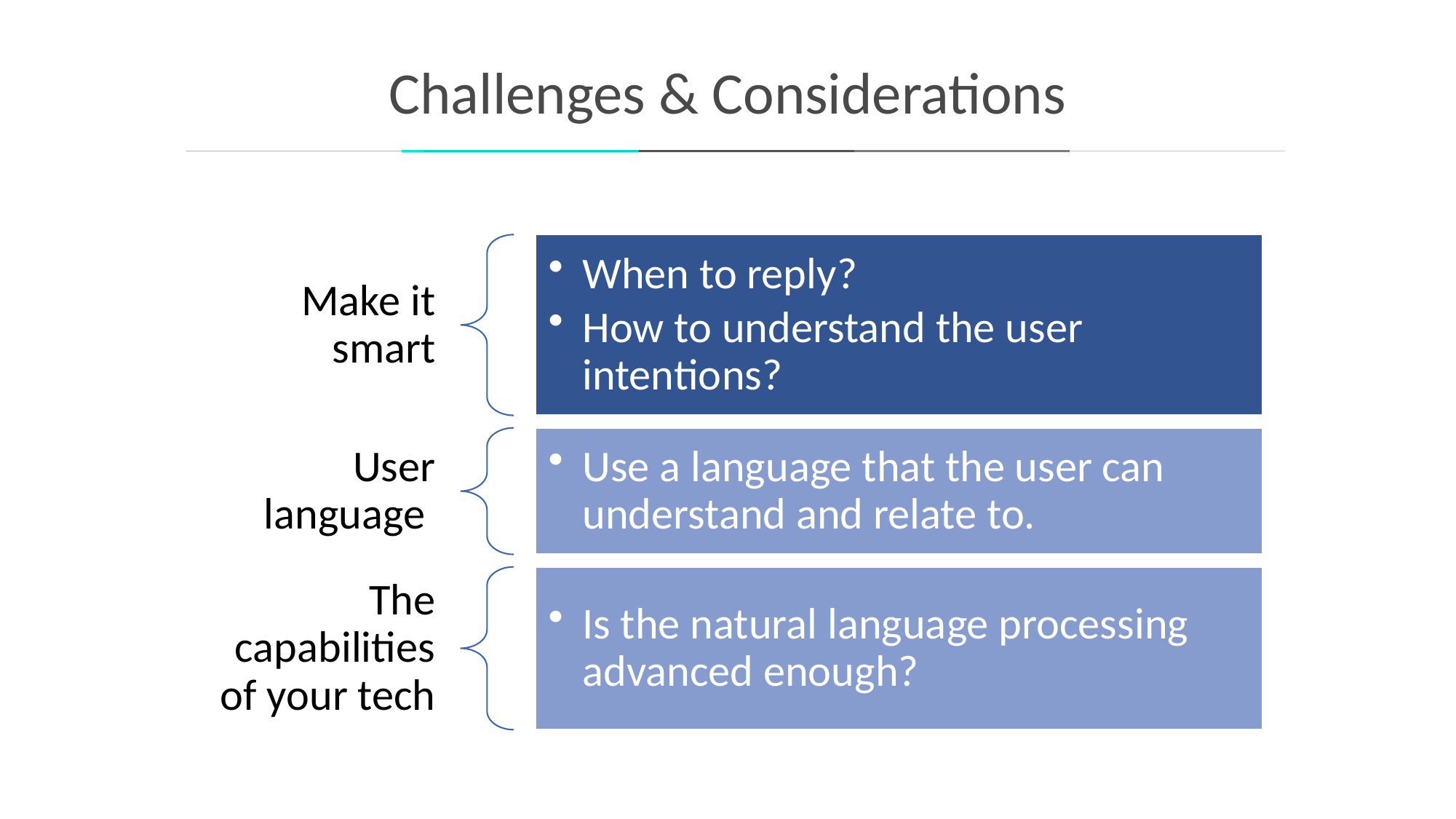

# Challenges & Considerations
Make it smart
When to reply?
How to understand the user intentions?
User language
Use a language that the user can understand and relate to.
The capabilities of your tech
Is the natural language processing advanced enough?